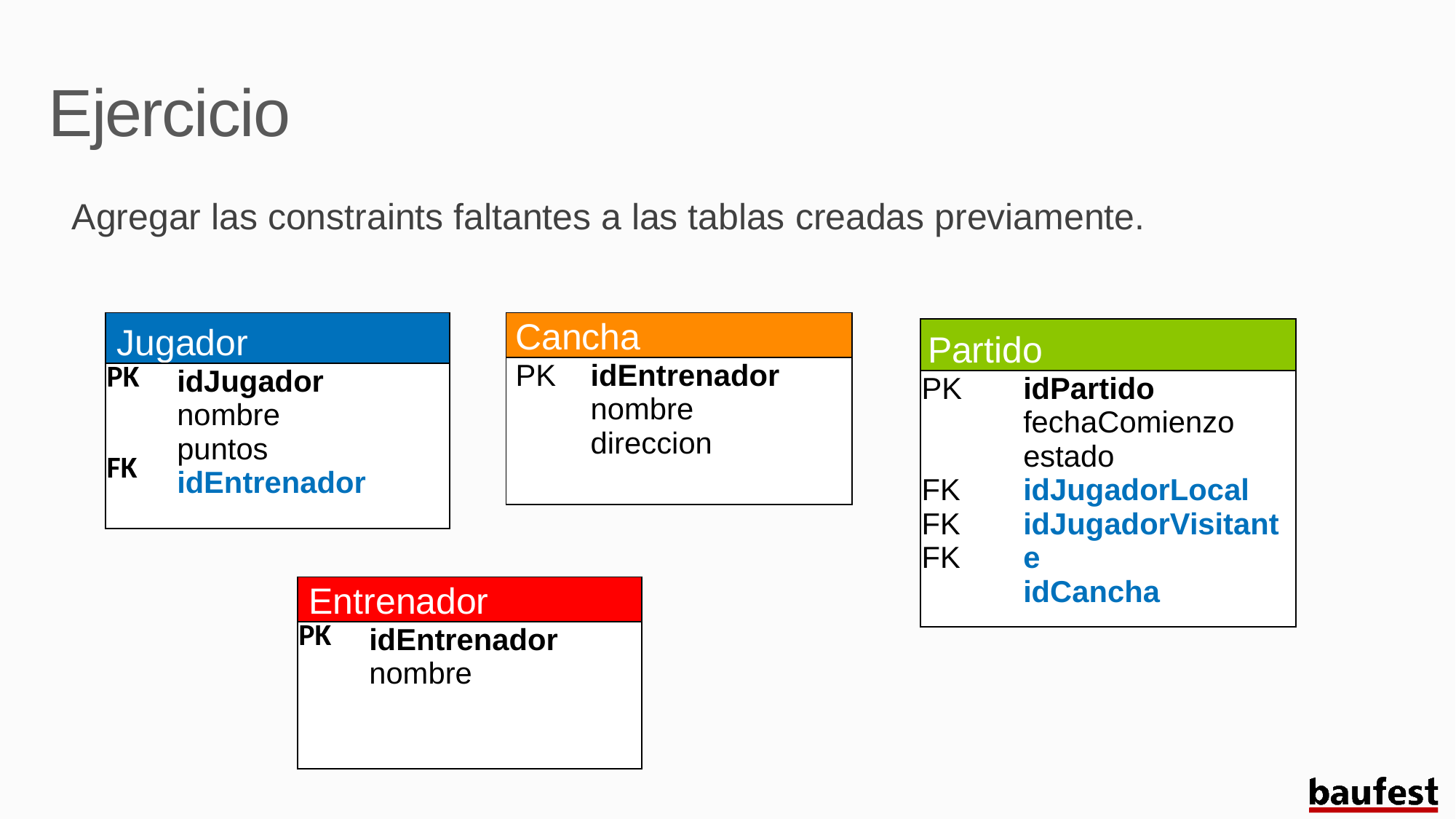

Ejercicio

Agregar las constraints faltantes a las tablas creadas previamente.
| Jugador |  |
| --- | --- |
| PK FK | idJugador nombre puntos idEntrenador |
| Cancha |  |
| --- | --- |
| PK | idEntrenador nombre direccion |
| Partido |  |
| --- | --- |
| PK FK FK FK | idPartido fechaComienzo estado idJugadorLocal idJugadorVisitante idCancha |
| Entrenador |  |
| --- | --- |
| PK | idEntrenador nombre |